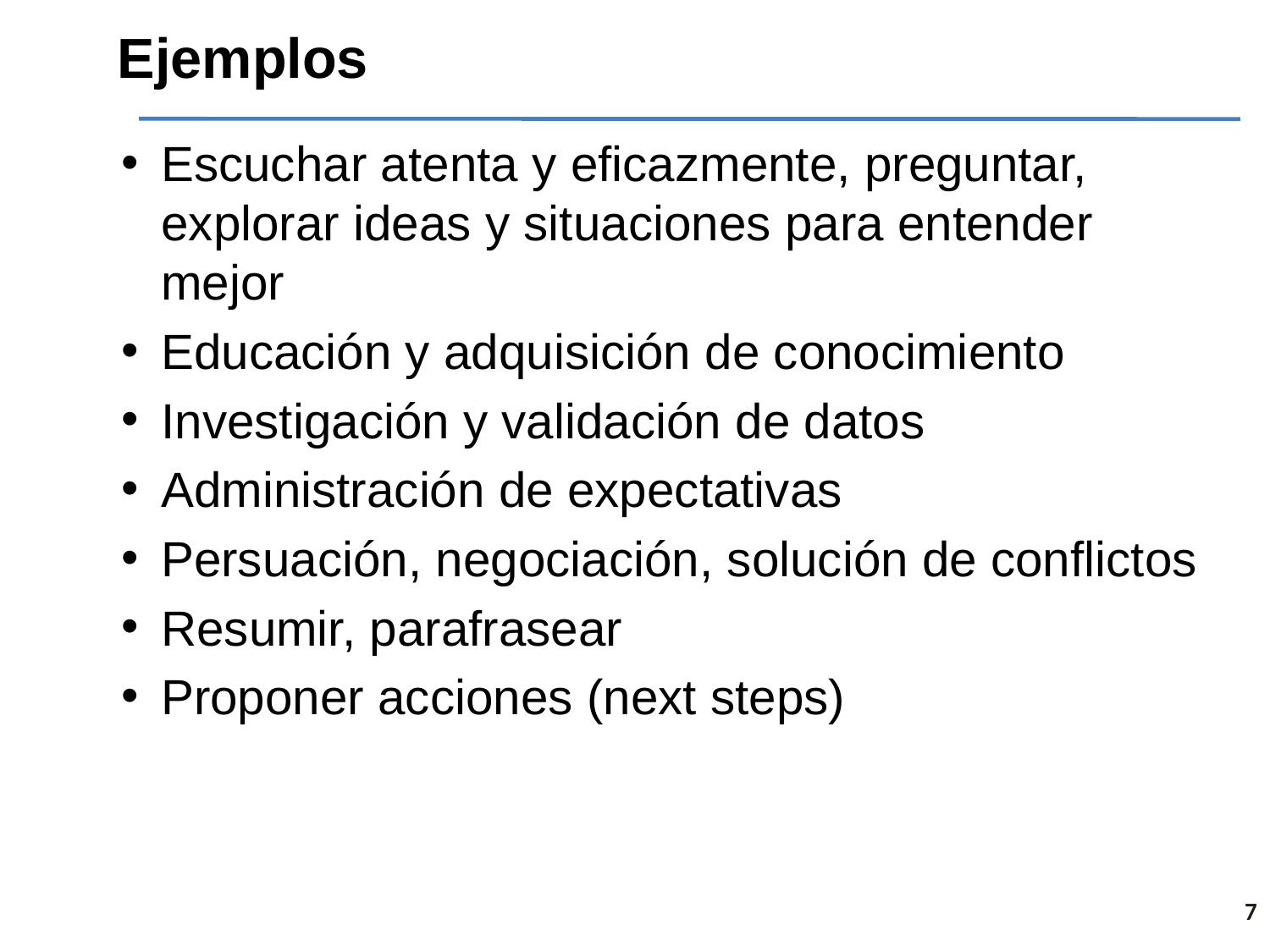

# Ejemplos
Escuchar atenta y eficazmente, preguntar, explorar ideas y situaciones para entender mejor
Educación y adquisición de conocimiento
Investigación y validación de datos
Administración de expectativas
Persuación, negociación, solución de conflictos
Resumir, parafrasear
Proponer acciones (next steps)
7